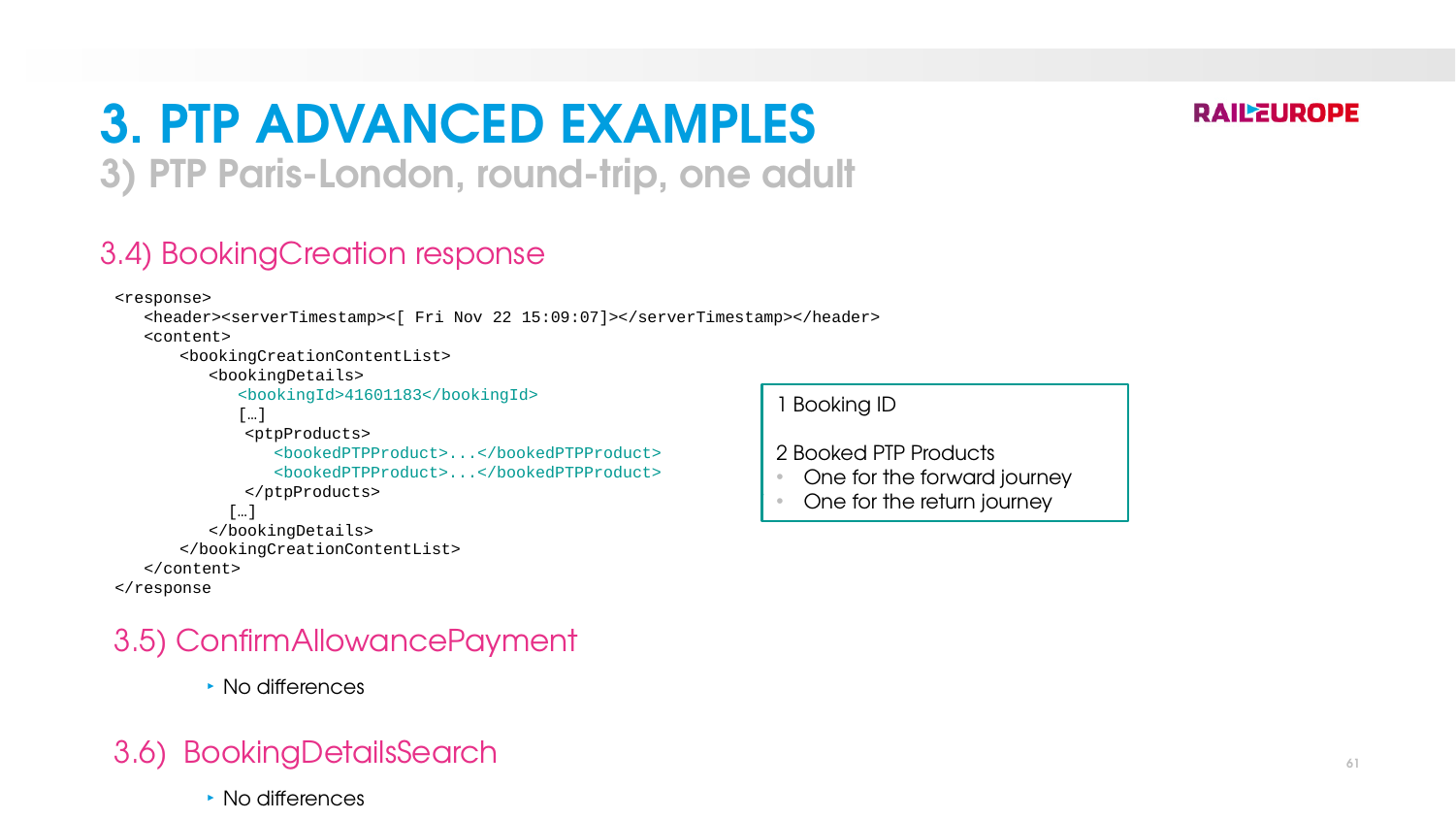

3. PTP Advanced Examples
3) PTP Paris-London, round-trip, one adult
3.4) BookingCreation response
<response>
   <header><serverTimestamp><[ Fri Nov 22 15:09:07]></serverTimestamp></header>
   <content>
<bookingCreationContentList>
   <bookingDetails>
      <bookingId>41601183</bookingId>
      […]
<ptpProducts>
   <bookedPTPProduct>...</bookedPTPProduct>
   <bookedPTPProduct>...</bookedPTPProduct>
</ptpProducts>
     […]
   </bookingDetails>
</bookingCreationContentList>
   </content>
</response
1 Booking ID

2 Booked PTP Products
One for the forward journey
One for the return journey
3.5) ConfirmAllowancePayment
No differences
3.6)  BookingDetailsSearch
No differences
61